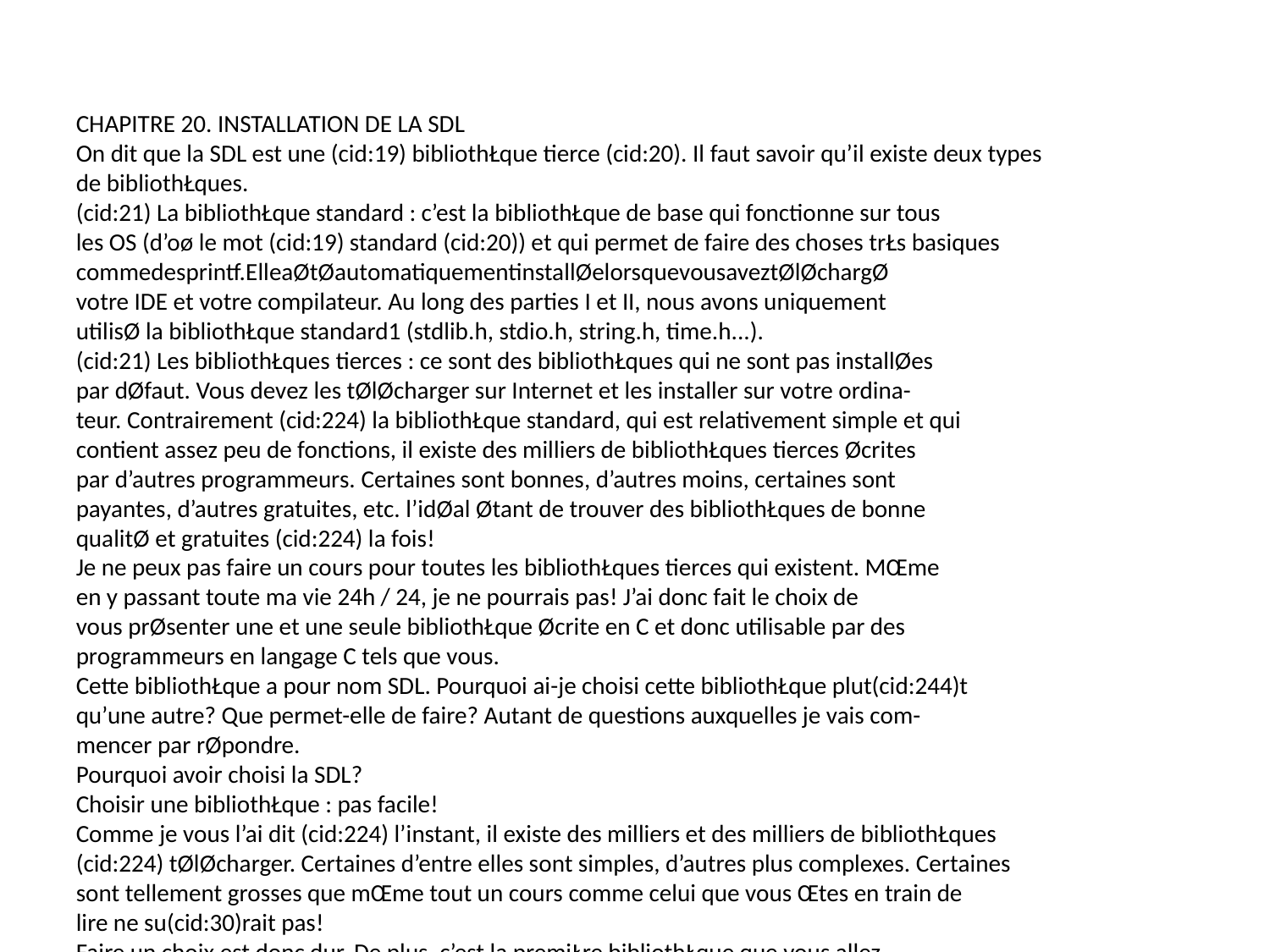

CHAPITRE 20. INSTALLATION DE LA SDL
On dit que la SDL est une (cid:19) bibliothŁque tierce (cid:20). Il faut savoir qu’il existe deux types
de bibliothŁques.
(cid:21) La bibliothŁque standard : c’est la bibliothŁque de base qui fonctionne sur tous
les OS (d’oø le mot (cid:19) standard (cid:20)) et qui permet de faire des choses trŁs basiques
commedesprintf.ElleaØtØautomatiquementinstallØelorsquevousaveztØlØchargØ
votre IDE et votre compilateur. Au long des parties I et II, nous avons uniquement
utilisØ la bibliothŁque standard1 (stdlib.h, stdio.h, string.h, time.h...).
(cid:21) Les bibliothŁques tierces : ce sont des bibliothŁques qui ne sont pas installØes
par dØfaut. Vous devez les tØlØcharger sur Internet et les installer sur votre ordina-
teur. Contrairement (cid:224) la bibliothŁque standard, qui est relativement simple et qui
contient assez peu de fonctions, il existe des milliers de bibliothŁques tierces Øcrites
par d’autres programmeurs. Certaines sont bonnes, d’autres moins, certaines sont
payantes, d’autres gratuites, etc. l’idØal Øtant de trouver des bibliothŁques de bonne
qualitØ et gratuites (cid:224) la fois!
Je ne peux pas faire un cours pour toutes les bibliothŁques tierces qui existent. MŒme
en y passant toute ma vie 24h / 24, je ne pourrais pas! J’ai donc fait le choix de
vous prØsenter une et une seule bibliothŁque Øcrite en C et donc utilisable par des
programmeurs en langage C tels que vous.
Cette bibliothŁque a pour nom SDL. Pourquoi ai-je choisi cette bibliothŁque plut(cid:244)t
qu’une autre? Que permet-elle de faire? Autant de questions auxquelles je vais com-
mencer par rØpondre.
Pourquoi avoir choisi la SDL?
Choisir une bibliothŁque : pas facile!
Comme je vous l’ai dit (cid:224) l’instant, il existe des milliers et des milliers de bibliothŁques
(cid:224) tØlØcharger. Certaines d’entre elles sont simples, d’autres plus complexes. Certaines
sont tellement grosses que mŒme tout un cours comme celui que vous Œtes en train de
lire ne su(cid:30)rait pas!
Faire un choix est donc dur. De plus, c’est la premiŁre bibliothŁque que vous allez
apprendre(cid:224)utiliser(sionnecomptepaslabibliothŁquestandard),ilvautdoncmieux
commencer par une bibliothŁque simple.
J’airapidementconstatØquelamajoritØdemeslecteurssouhaitaitdØcouvrircomment
ouvrir des fenŒtres, crØer des jeux, etc.2 Quant (cid:224) moi, non seulement j’ai bien envie de
vous montrer comment on peut faire tout (cid:231)a, mais en plus je tiens absolument (cid:224) vous
fairepratiquer.Ene(cid:27)et,nousavonsbienfaitquelquesTPdanslespartiesIetII,mais
1. Nous n’avons pas ØtudiØ la bibliothŁque standard dans son intØgralitØ mais nous en avons vu
un assez gros morceau. Si vous voulez tout savoir sur la bibliothŁque standard, faites une recherche
surGoogle,parexemple,entapant(cid:19)Cstandardlibrary(cid:20),etvousaurezlalistedesprototypesainsi
qu’unebrŁveexplicationdechacunedesfonctions.
2. En(cid:28)n, si vous aimez la console on peut continuer longtemps, si vous voulez... Non? Ah bon,
tiensc’estcurieux!
290